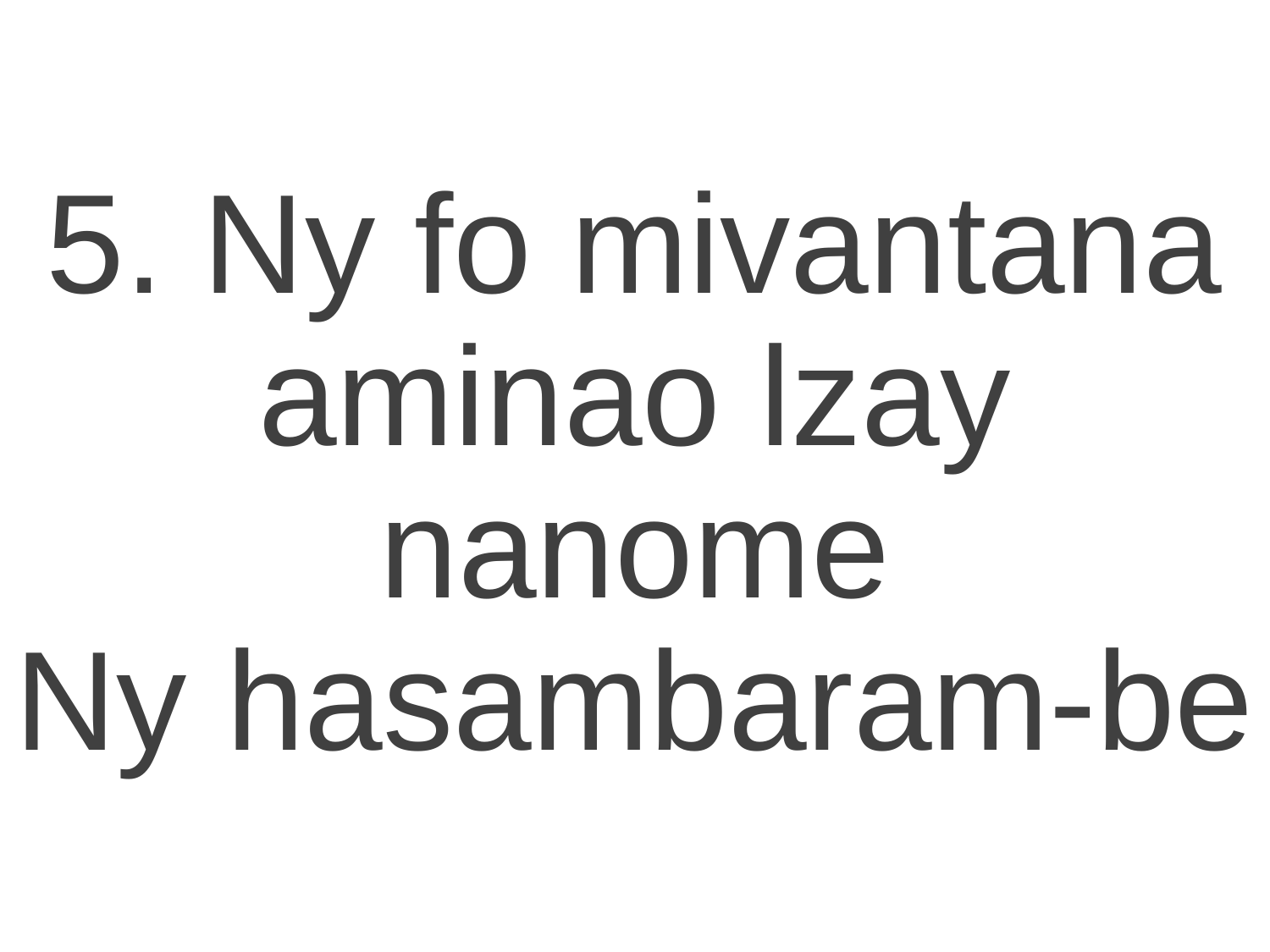

5. Ny fo mivantana aminao lzay nanome
Ny hasambaram-be